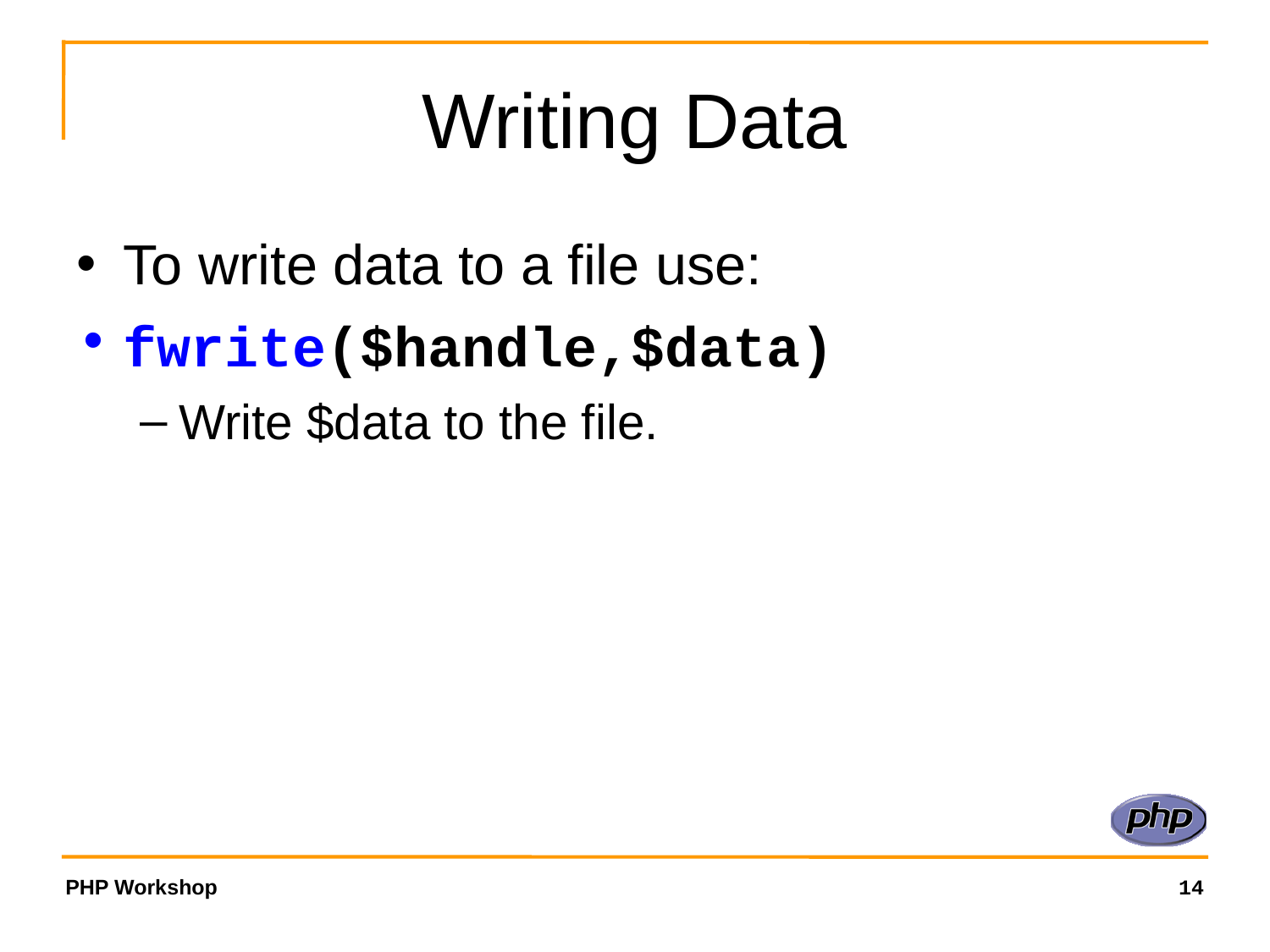

Writing Data
To write data to a file use:
fwrite($handle,$data)
Write $data to the file.